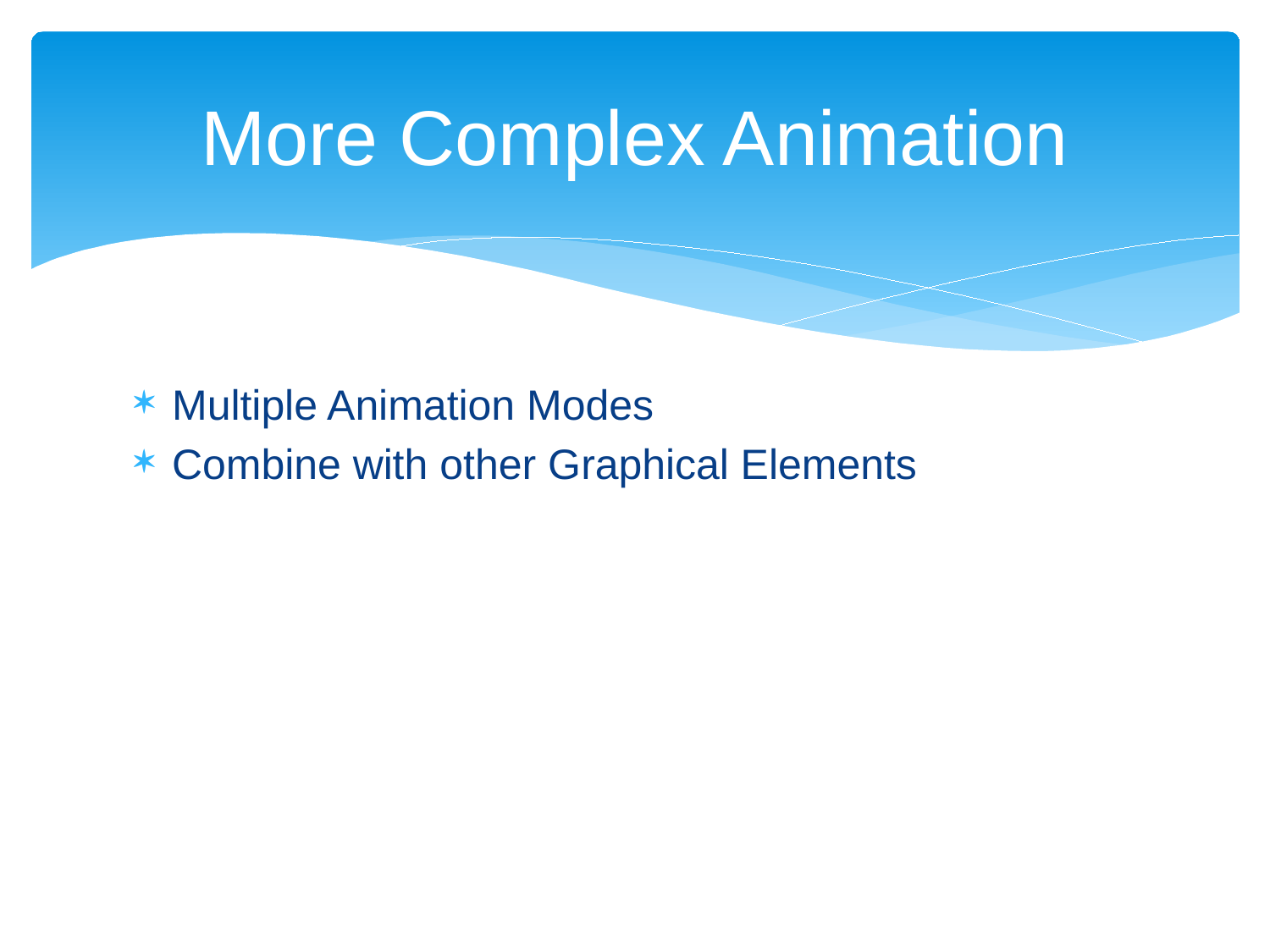

# More Complex Animation
Multiple Animation Modes
Combine with other Graphical Elements